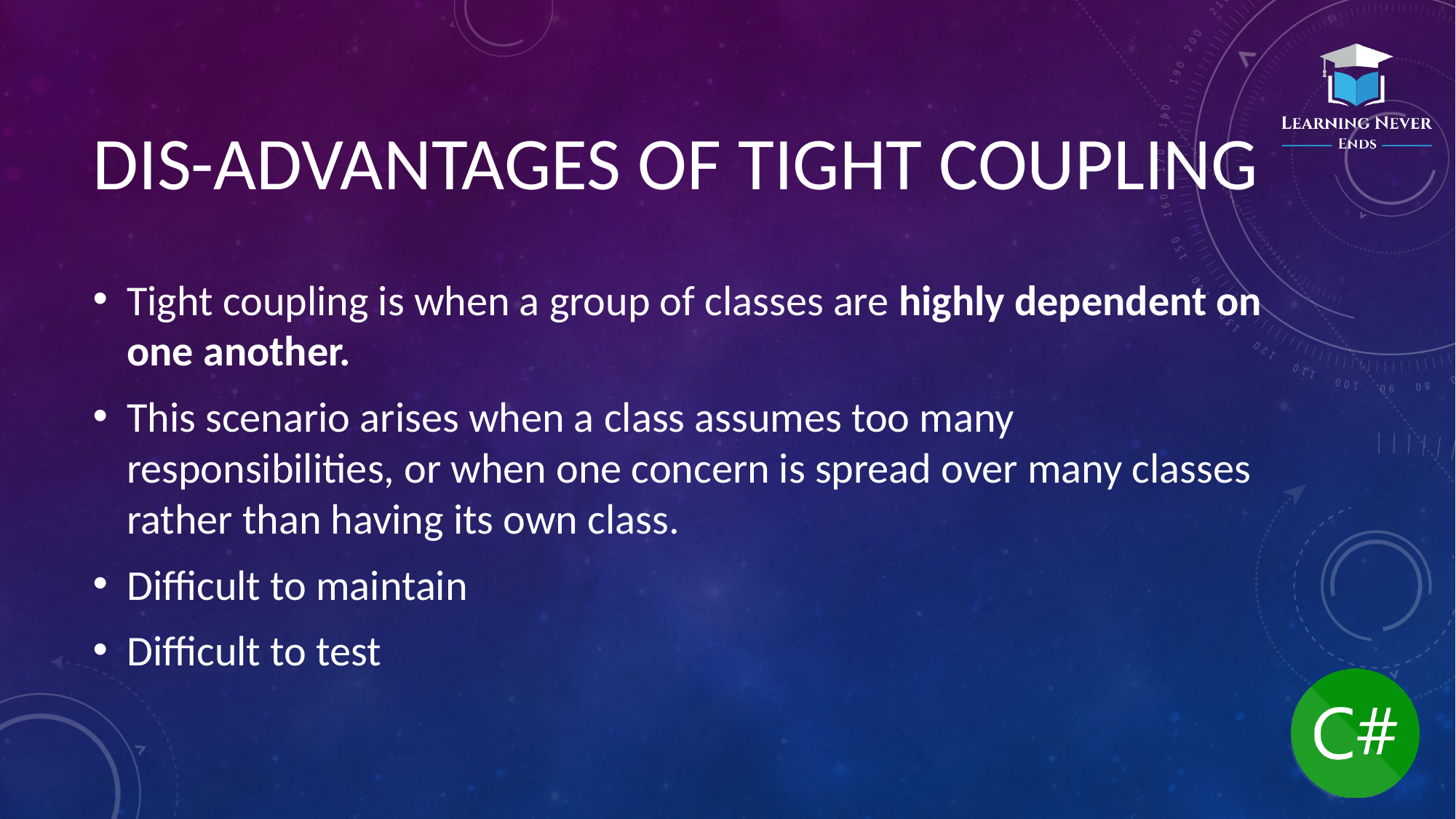

# DIS-ADVANTAGES OF TIGHT COUPLING
Tight coupling is when a group of classes are highly dependent on one another.
This scenario arises when a class assumes too many responsibilities, or when one concern is spread over many classes rather than having its own class.
Difficult to maintain
Difficult to test